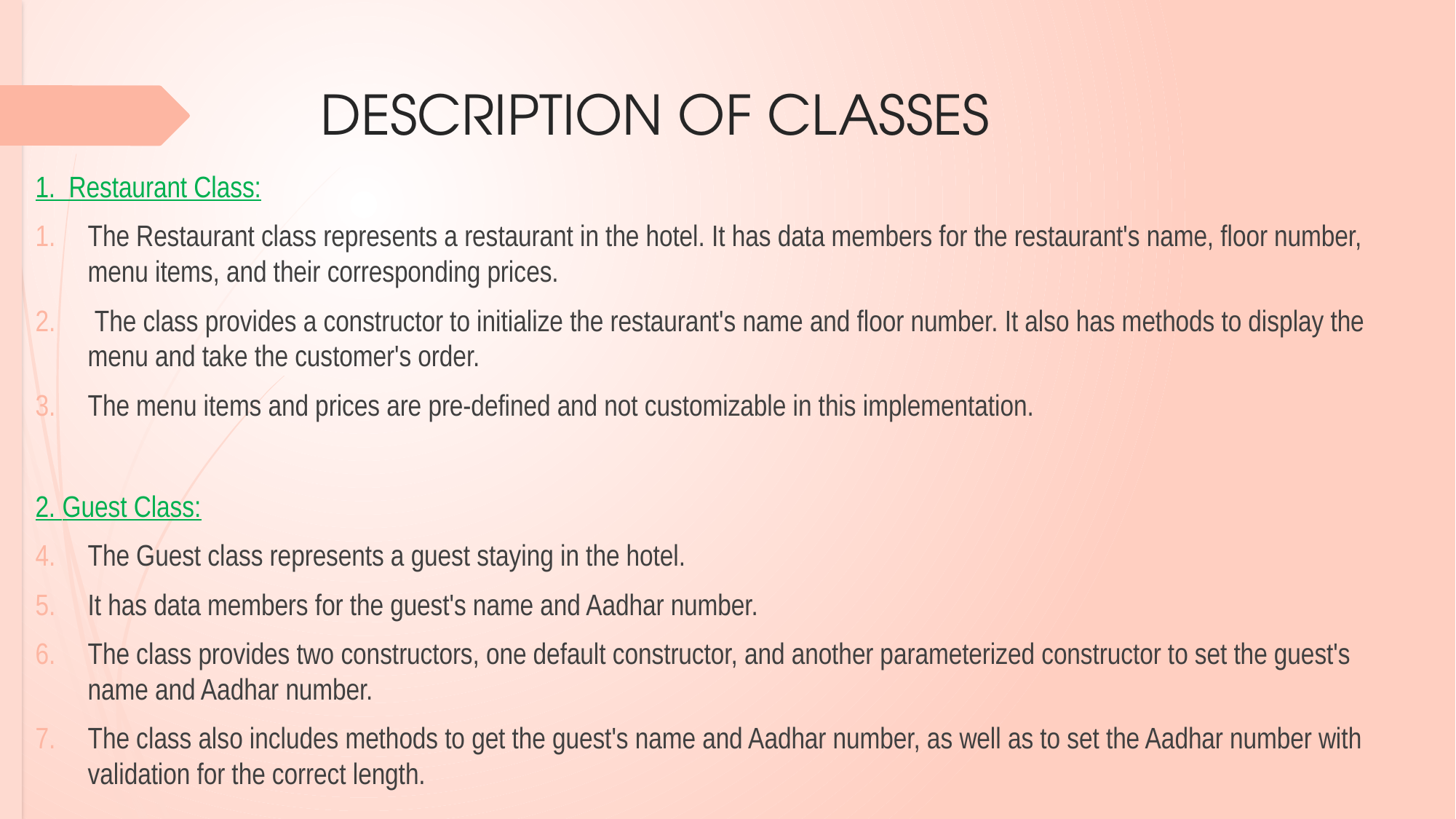

# DESCRIPTION OF CLASSES
1.  Restaurant Class:
The Restaurant class represents a restaurant in the hotel. It has data members for the restaurant's name, floor number, menu items, and their corresponding prices.
 The class provides a constructor to initialize the restaurant's name and floor number. It also has methods to display the menu and take the customer's order.
The menu items and prices are pre-defined and not customizable in this implementation.

2. Guest Class:
The Guest class represents a guest staying in the hotel.
It has data members for the guest's name and Aadhar number.
The class provides two constructors, one default constructor, and another parameterized constructor to set the guest's name and Aadhar number.
The class also includes methods to get the guest's name and Aadhar number, as well as to set the Aadhar number with validation for the correct length.